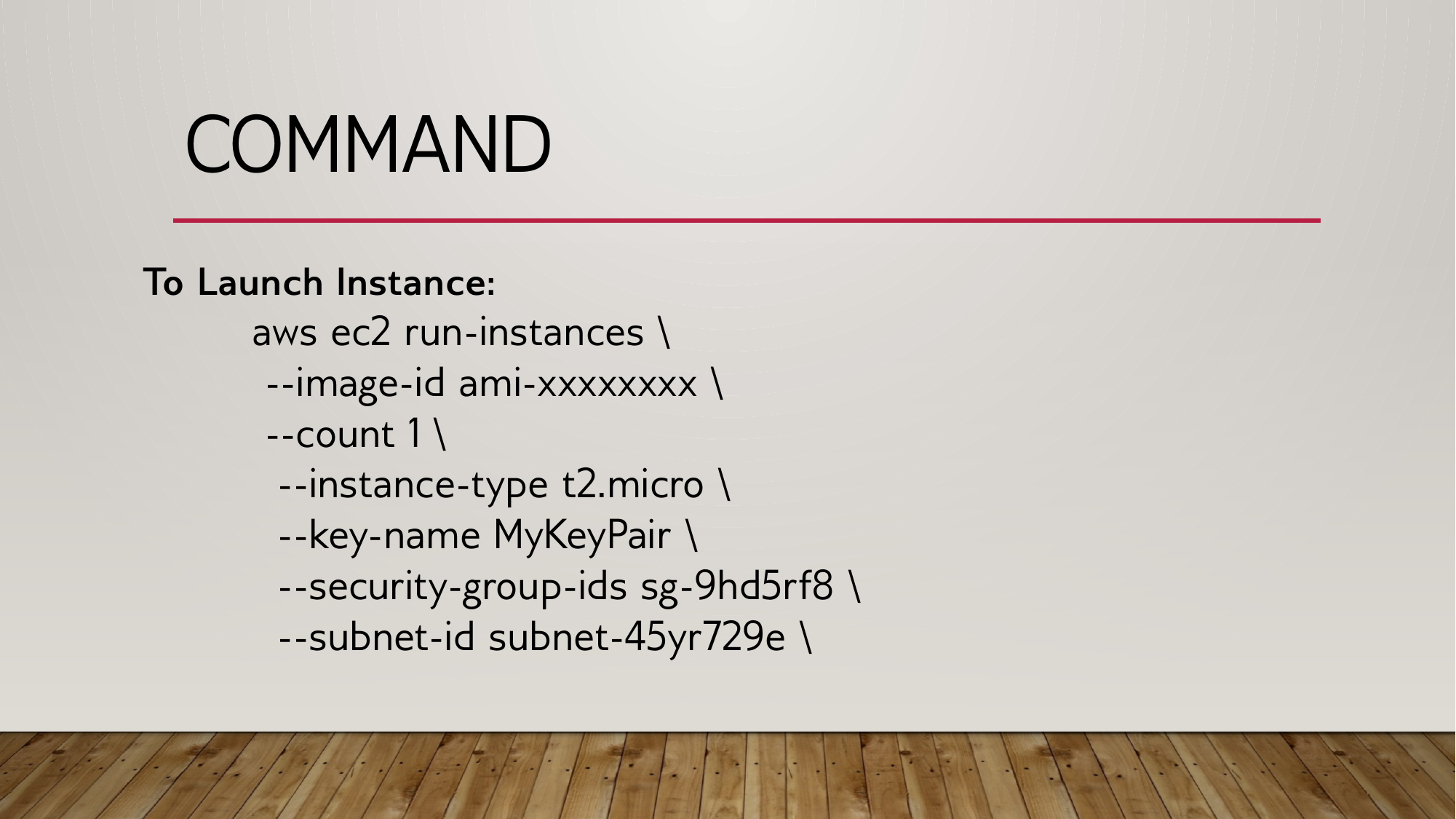

# command
To Launch Instance:
aws ec2 run-instances \
 --image-id ami-xxxxxxxx \
 --count 1 \
  --instance-type t2.micro \
  --key-name MyKeyPair \
  --security-group-ids sg-9hd5rf8 \
  --subnet-id subnet-45yr729e \